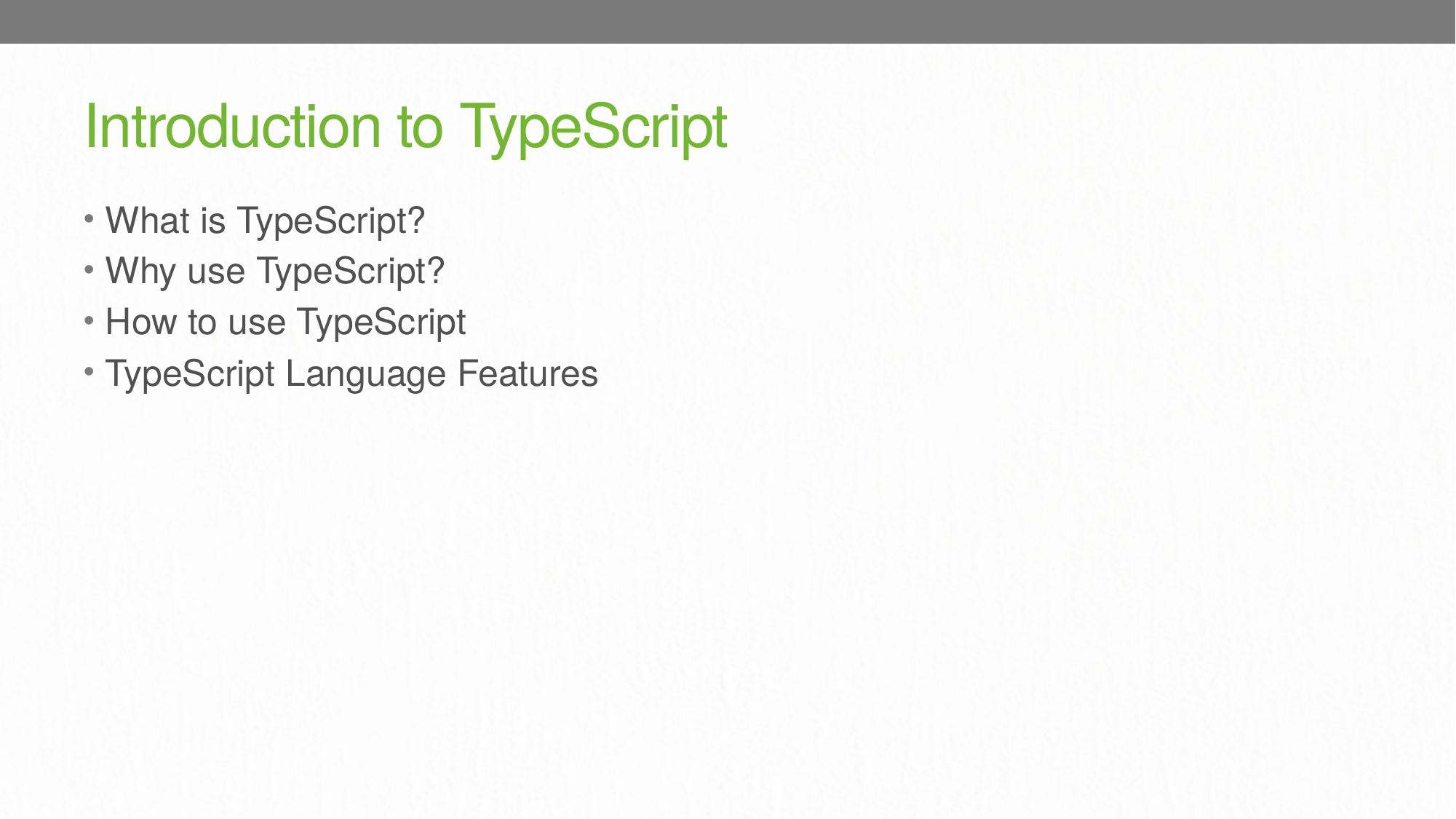

# Introduction to TypeScript
What is TypeScript?
Why use TypeScript?
How to use TypeScript
TypeScript Language Features